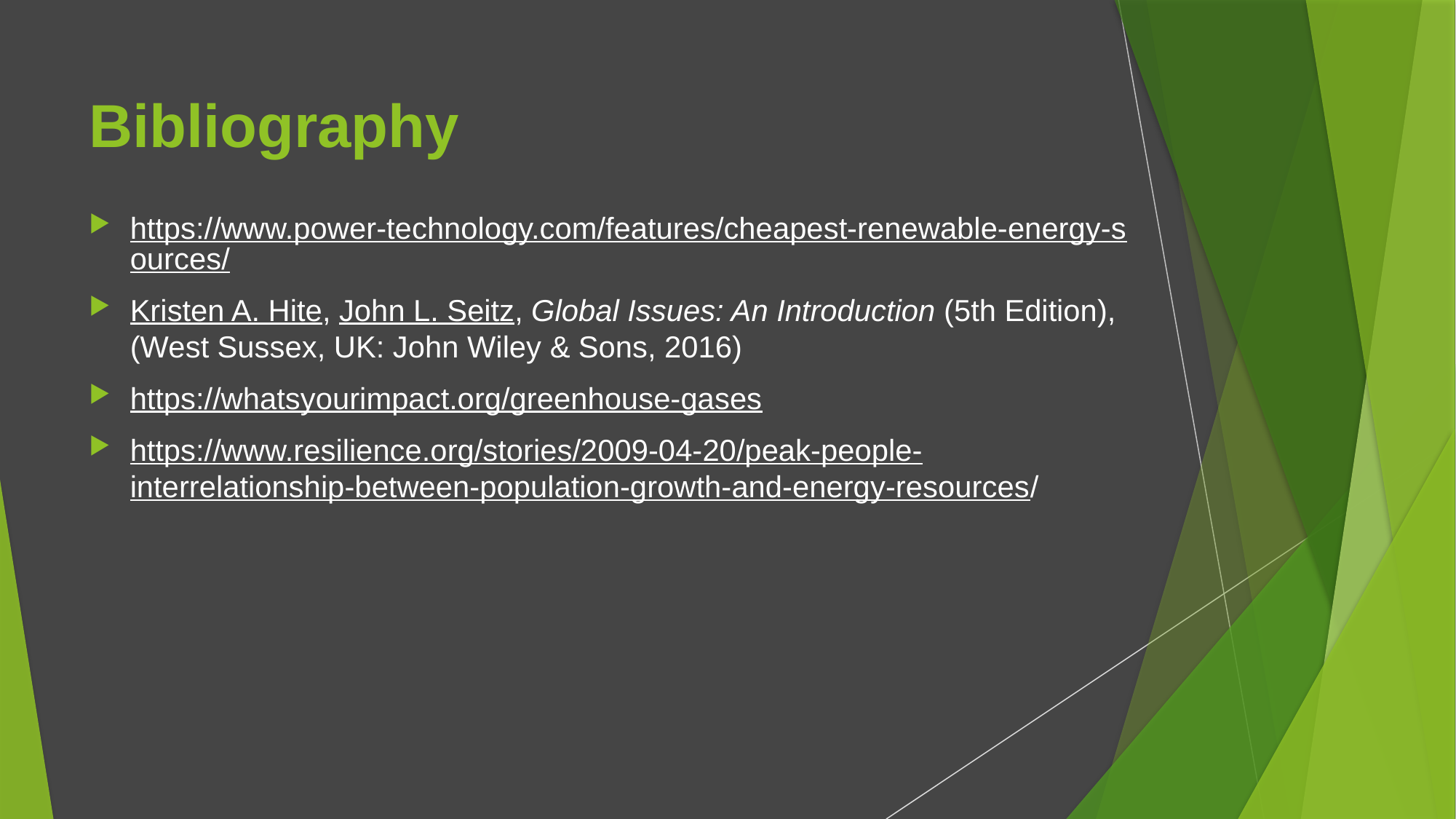

# Bibliography
https://www.power-technology.com/features/cheapest-renewable-energy-sources/
Kristen A. Hite, John L. Seitz, Global Issues: An Introduction (5th Edition), (West Sussex, UK: John Wiley & Sons, 2016)
https://whatsyourimpact.org/greenhouse-gases
https://www.resilience.org/stories/2009-04-20/peak-people-interrelationship-between-population-growth-and-energy-resources/